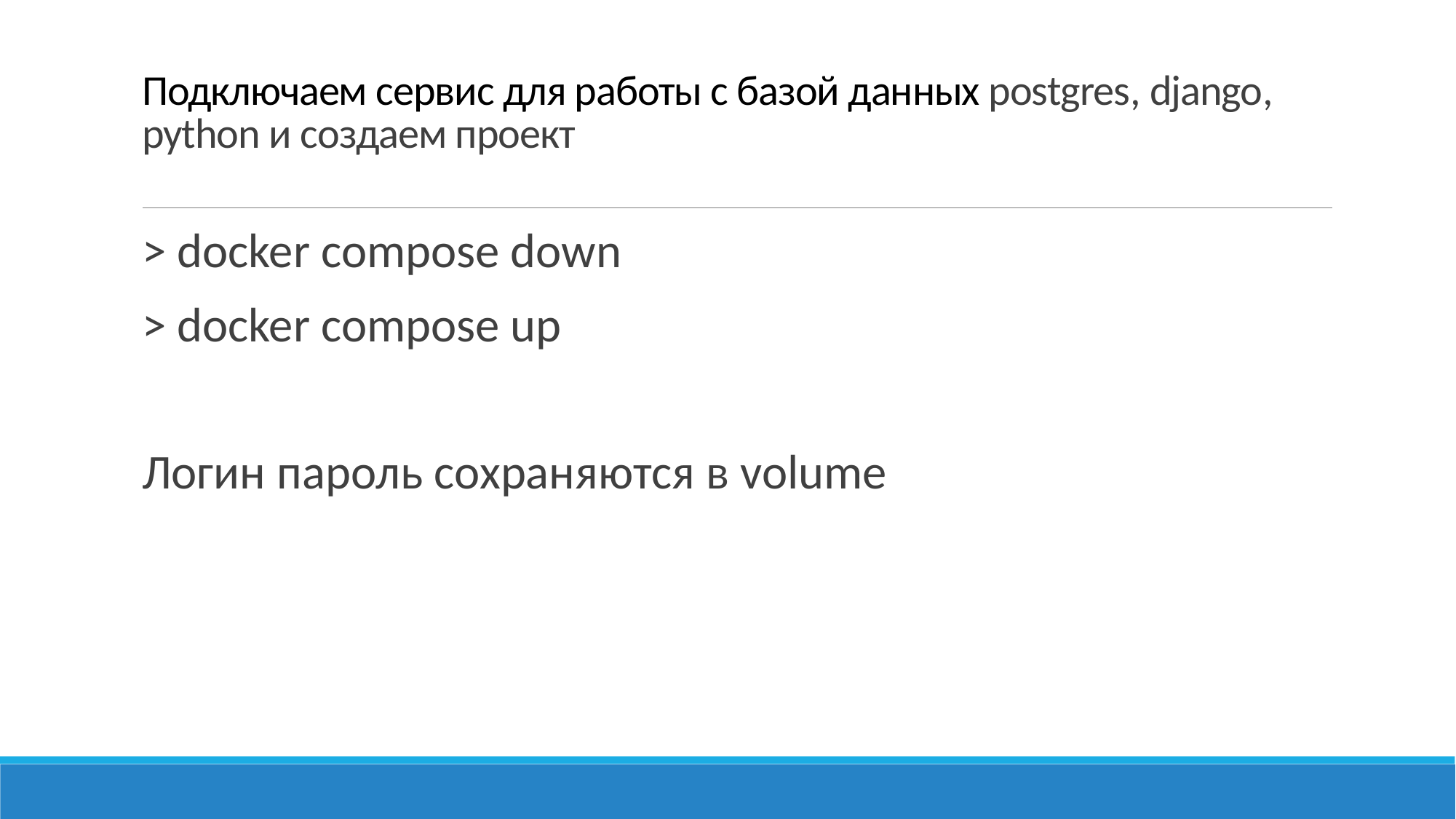

# Подключаем сервис для работы с базой данных postgres, django, python и создаем проект
> docker compose down
> docker compose up

Логин пароль сохраняются в volume